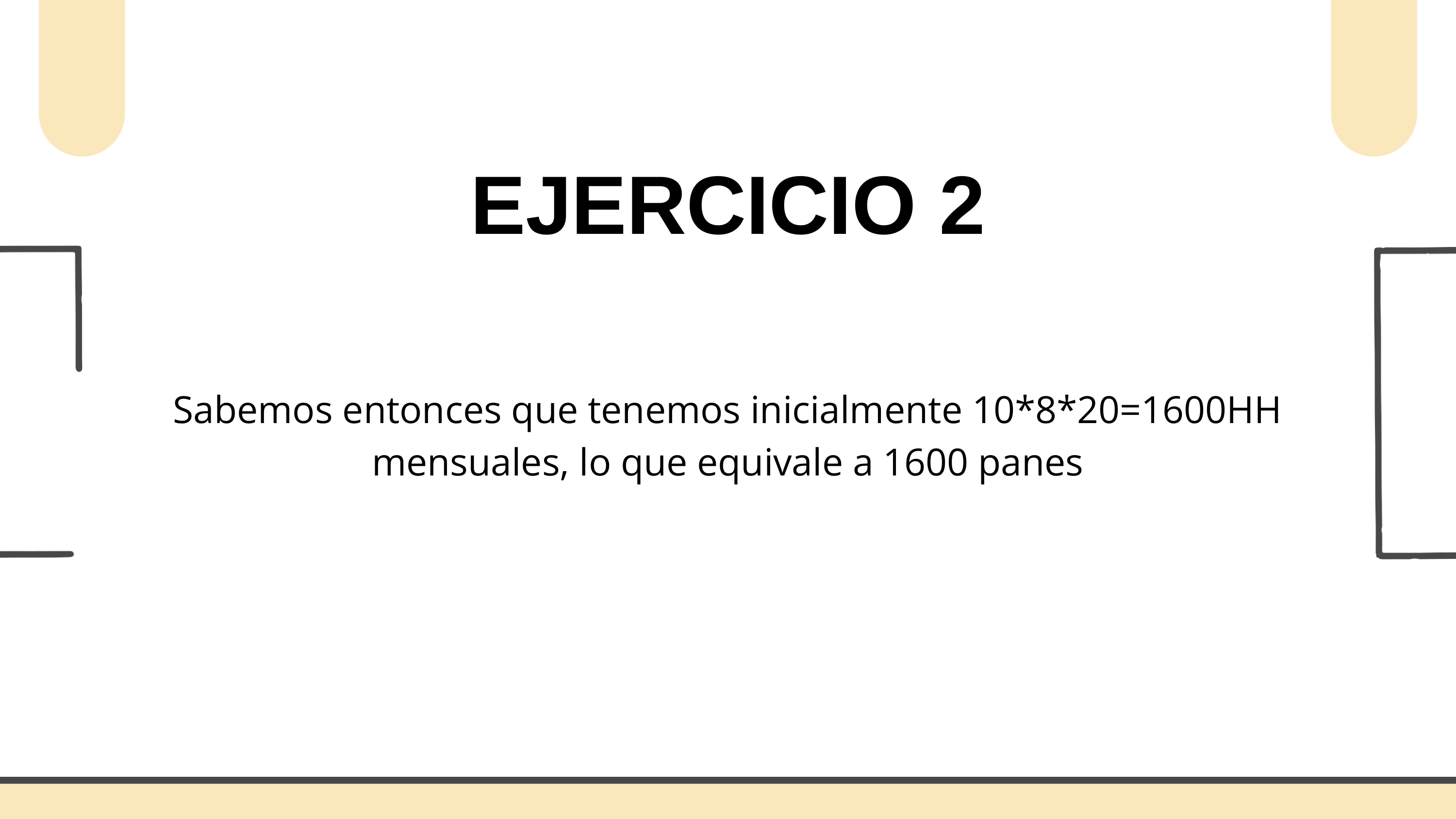

EJERCICIO 2

Sabemos entonces que tenemos inicialmente 10*8*20=1600HH mensuales, lo que equivale a 1600 panes